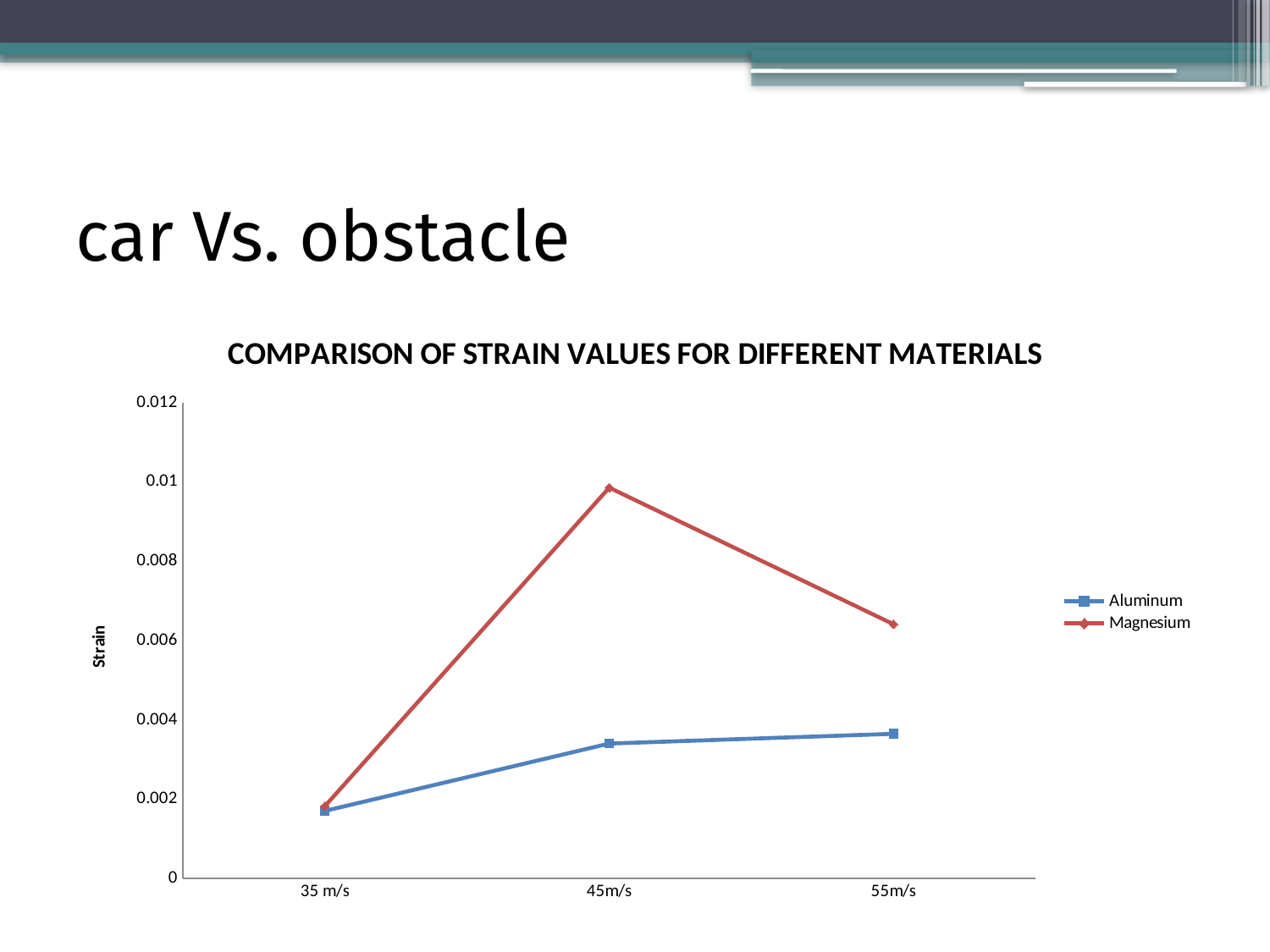

# car Vs. obstacle

### Chart: COMPARISON OF STRAIN VALUES FOR DIFFERENT MATERIALS

| Category |  |  |
|---|---|---|
| 35 m/s | 0.0016977000000000023 | 0.0018185000000000015 |
| 45m/s | 0.0033969 | 0.009851400000000022 |
| 55m/s | 0.003642200000000003 | 0.006406900000000009 |